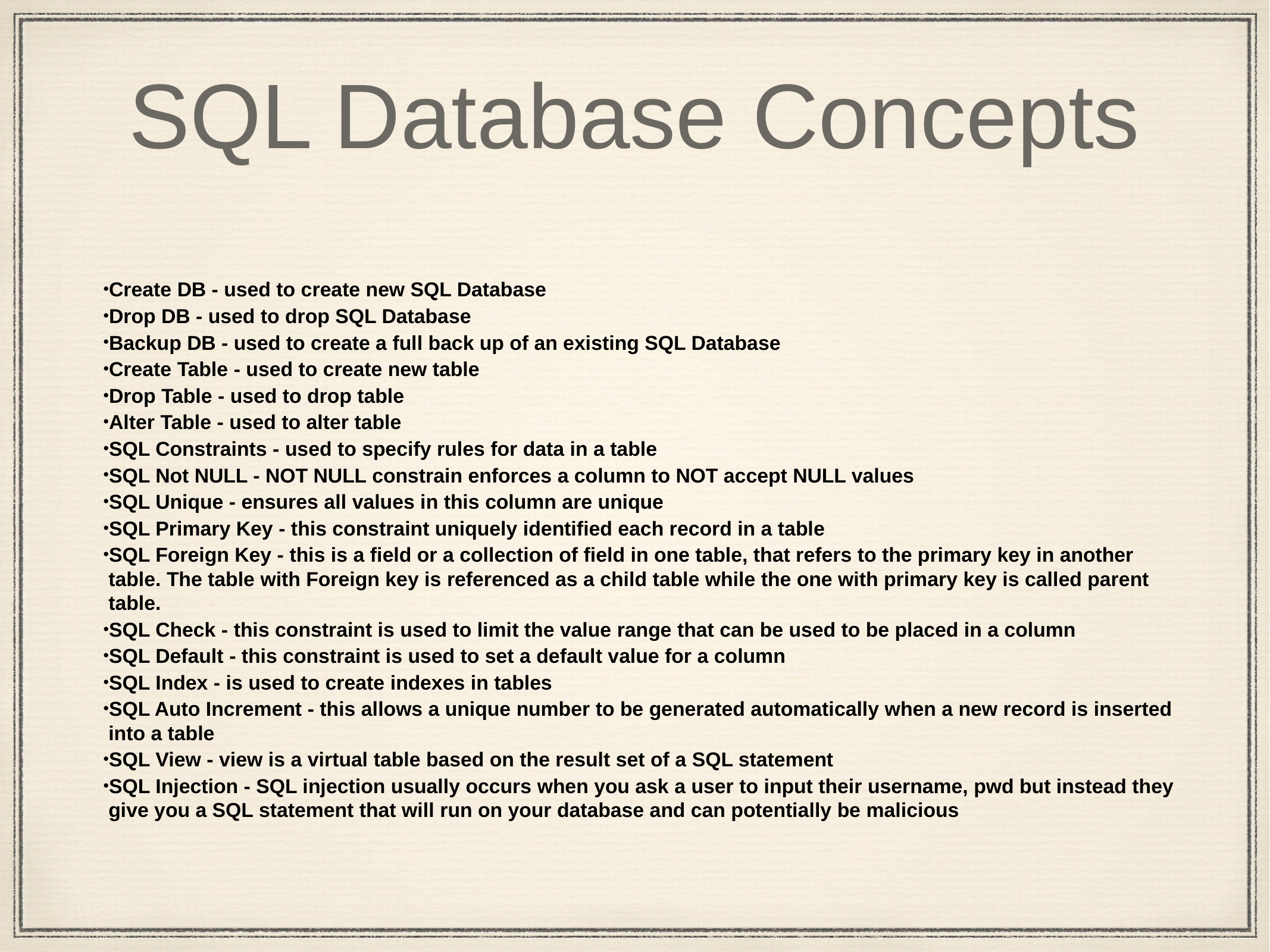

# SQL Database Concepts
Create DB - used to create new SQL Database
Drop DB - used to drop SQL Database
Backup DB - used to create a full back up of an existing SQL Database
Create Table - used to create new table
Drop Table - used to drop table
Alter Table - used to alter table
SQL Constraints - used to specify rules for data in a table
SQL Not NULL - NOT NULL constrain enforces a column to NOT accept NULL values
SQL Unique - ensures all values in this column are unique
SQL Primary Key - this constraint uniquely identified each record in a table
SQL Foreign Key - this is a field or a collection of field in one table, that refers to the primary key in another table. The table with Foreign key is referenced as a child table while the one with primary key is called parent table.
SQL Check - this constraint is used to limit the value range that can be used to be placed in a column
SQL Default - this constraint is used to set a default value for a column
SQL Index - is used to create indexes in tables
SQL Auto Increment - this allows a unique number to be generated automatically when a new record is inserted into a table
SQL View - view is a virtual table based on the result set of a SQL statement
SQL Injection - SQL injection usually occurs when you ask a user to input their username, pwd but instead they give you a SQL statement that will run on your database and can potentially be malicious
31